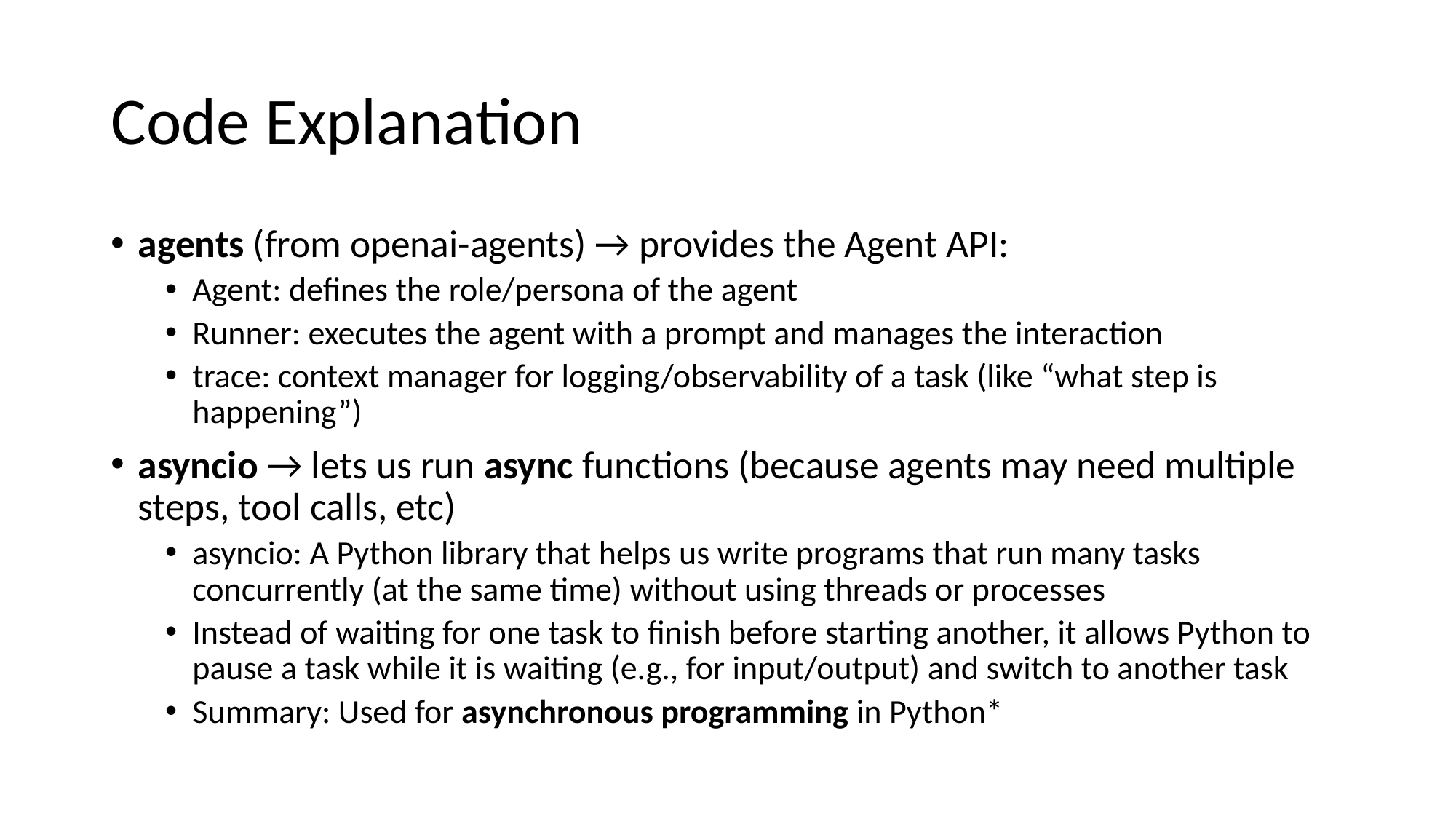

# Code Explanation
agents (from openai-agents) → provides the Agent API:
Agent: defines the role/persona of the agent
Runner: executes the agent with a prompt and manages the interaction
trace: context manager for logging/observability of a task (like “what step is happening”)
asyncio → lets us run async functions (because agents may need multiple steps, tool calls, etc)
asyncio: A Python library that helps us write programs that run many tasks concurrently (at the same time) without using threads or processes
Instead of waiting for one task to finish before starting another, it allows Python to pause a task while it is waiting (e.g., for input/output) and switch to another task
Summary: Used for asynchronous programming in Python*